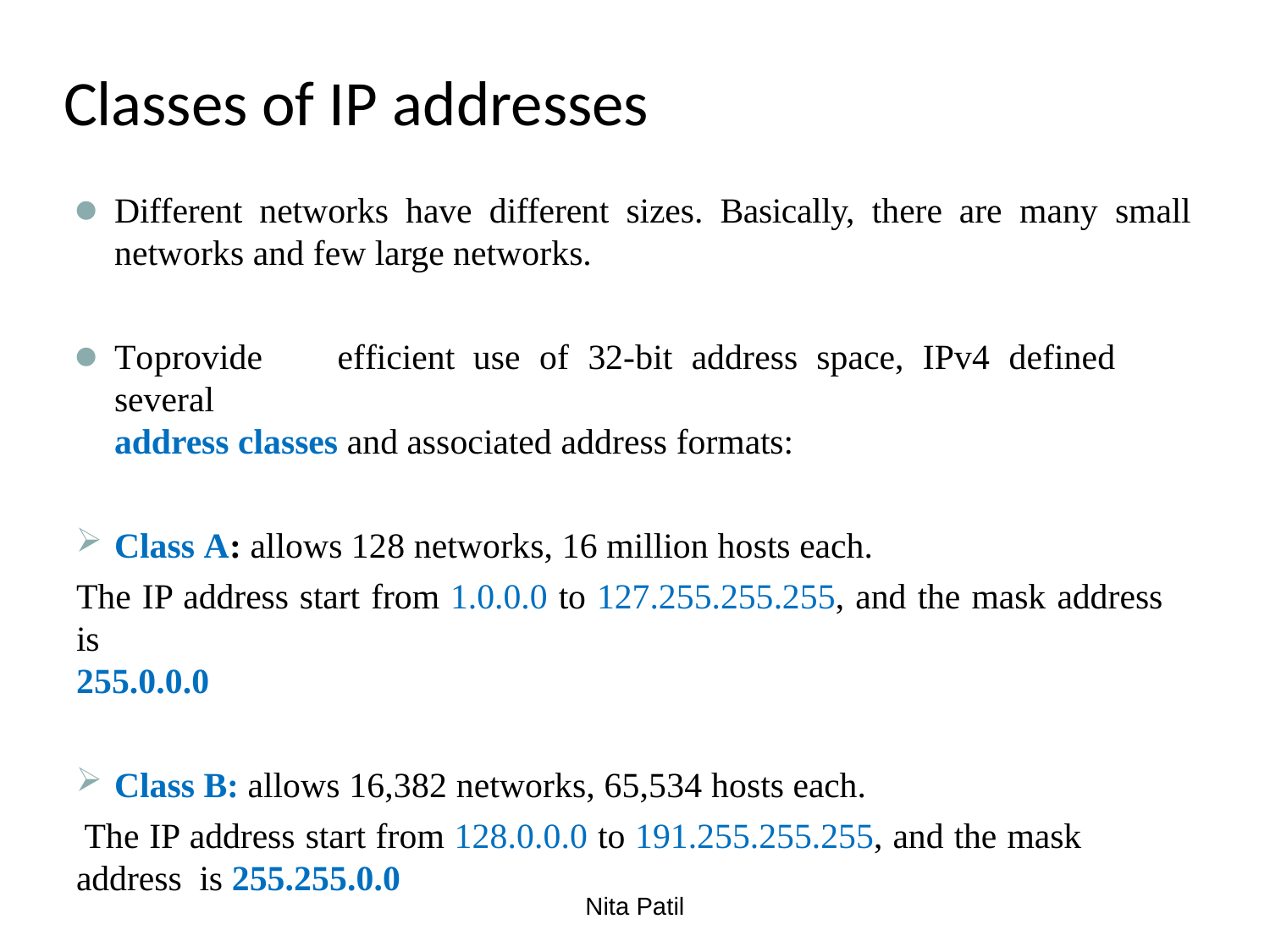

# Classes of IP addresses
Different networks have different sizes. Basically, there are many small
networks and few large networks.

To	provide	efficient	use	of	32-bit	address	space,	IPv4	defined	several
address classes and associated address formats:

Class A: allows 128 networks, 16 million hosts each.
The IP address start from 1.0.0.0 to 127.255.255.255, and the mask address is
255.0.0.0

Class B: allows 16,382 networks, 65,534 hosts each.
The IP address start from 128.0.0.0 to 191.255.255.255, and the mask address  is 255.255.0.0
Nita Patil